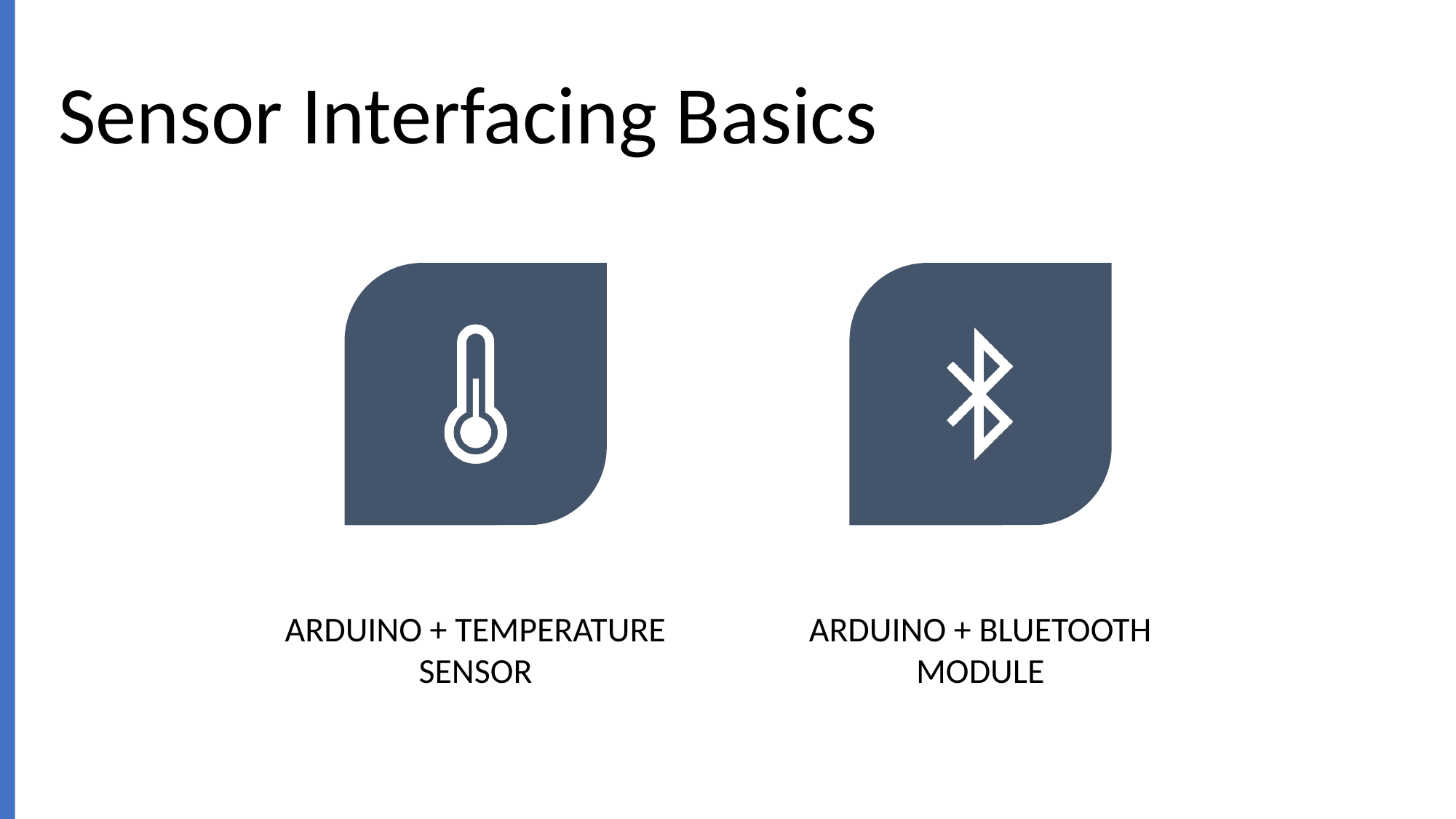

# Sensor Interfacing Basics
Arduino + Temperature Sensor
Arduino + Bluetooth Module